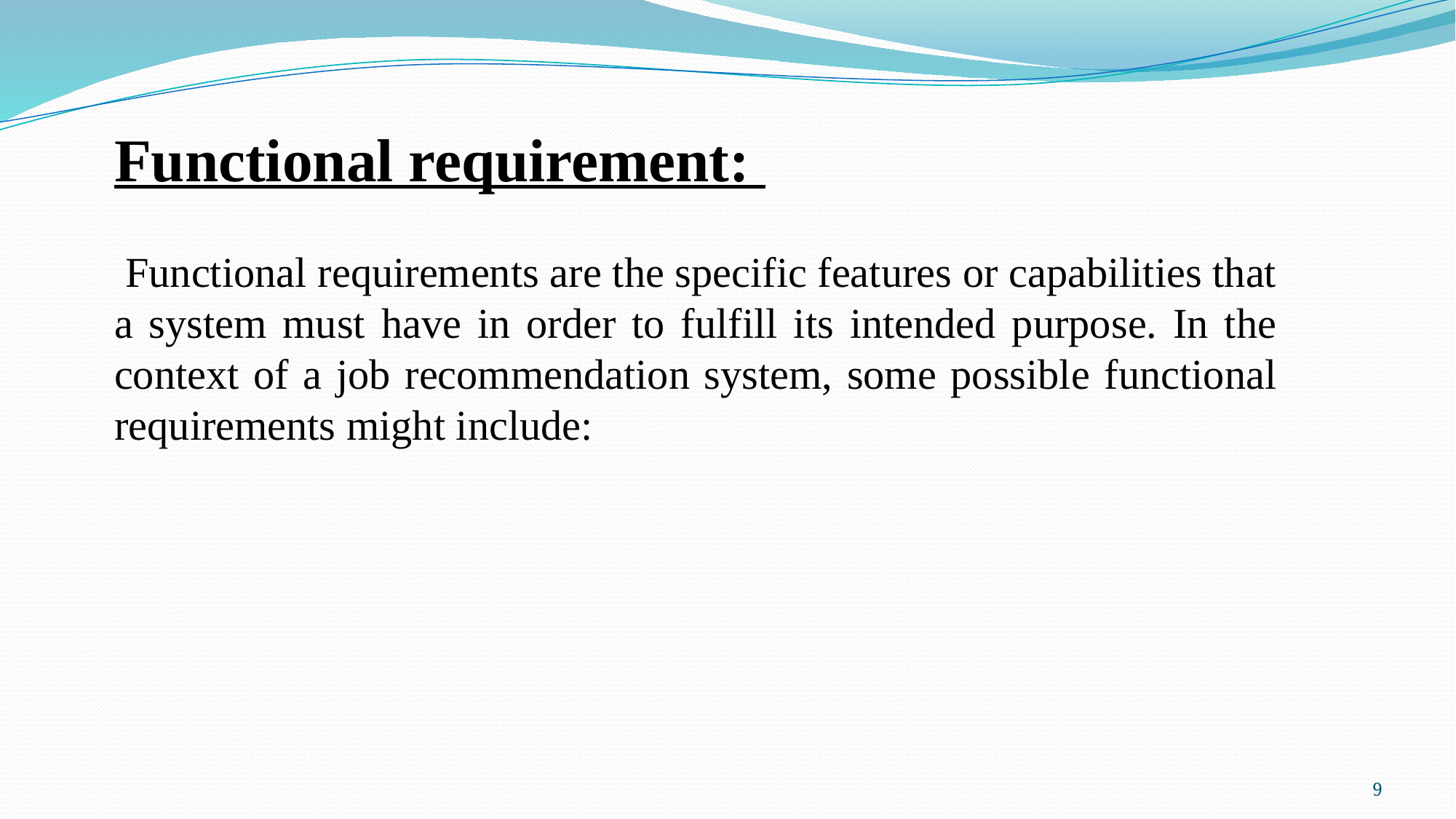

Functional requirement:

 Functional requirements are the specific features or capabilities that a system must have in order to fulfill its intended purpose. In the context of a job recommendation system, some possible functional requirements might include:
9